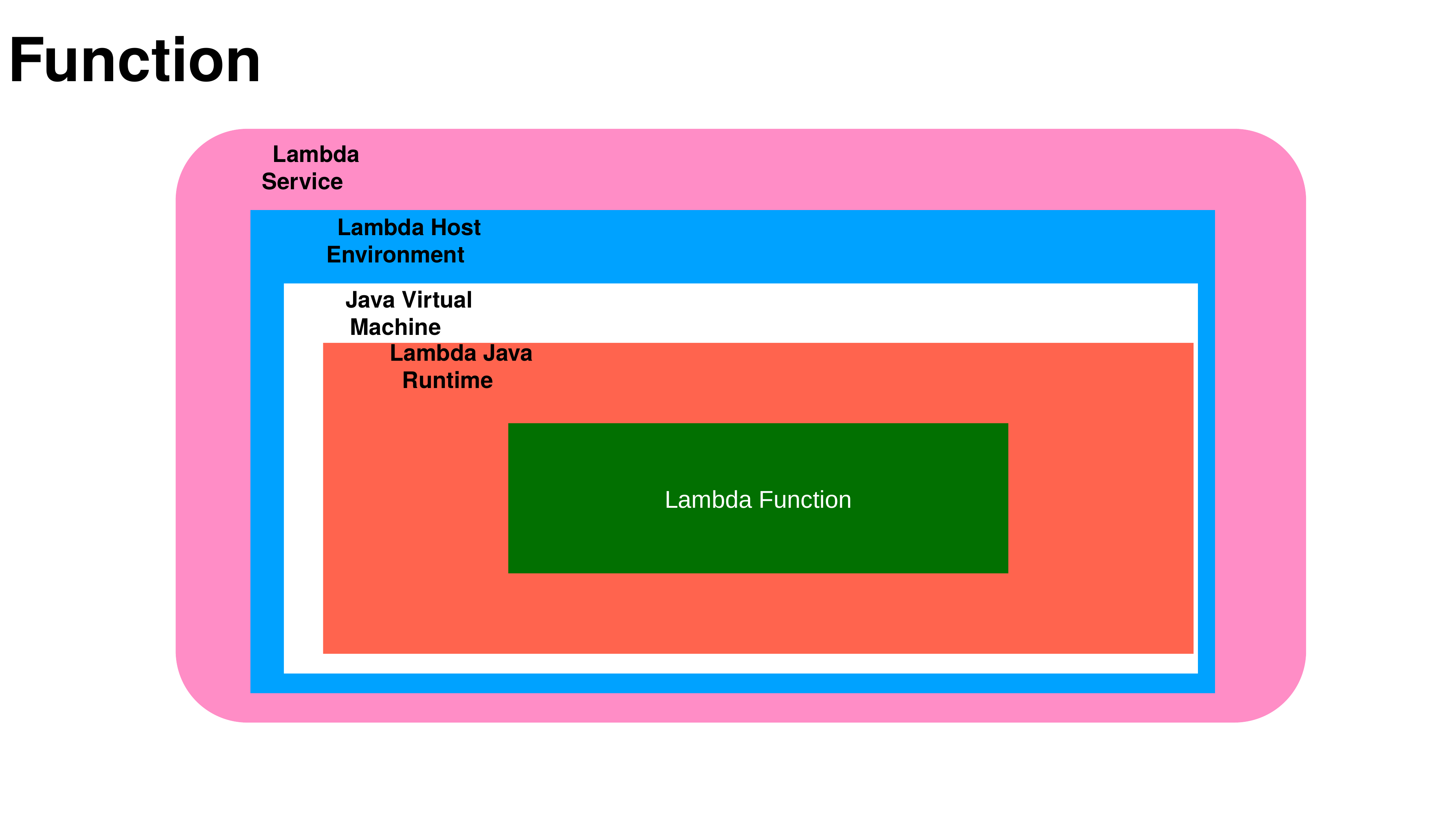

Function

Lambda Service

Lambda Host Environment

Java Virtual Machine

Lambda Java Runtime

Lambda Function